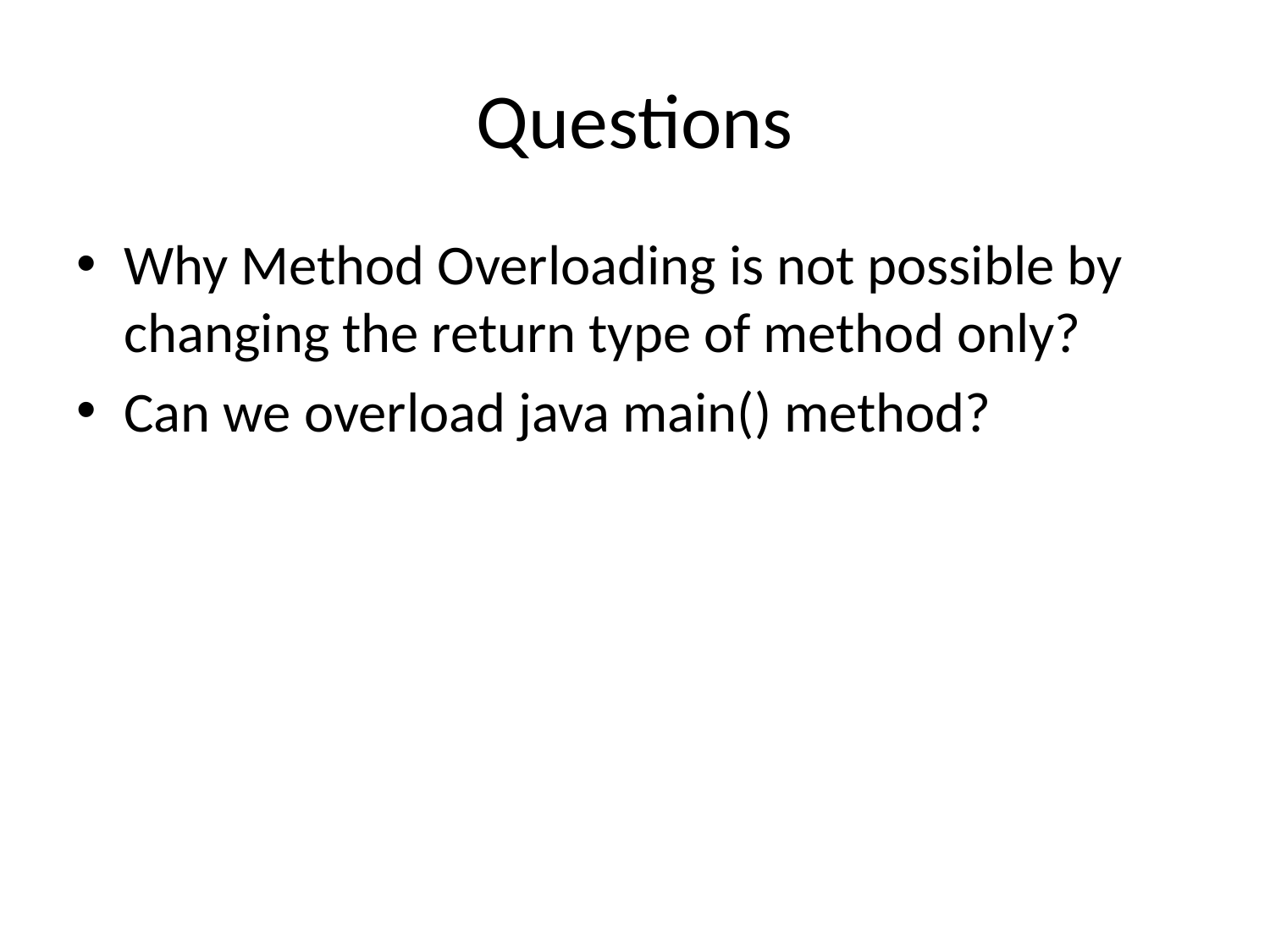

# Questions
Why Method Overloading is not possible by changing the return type of method only?
Can we overload java main() method?